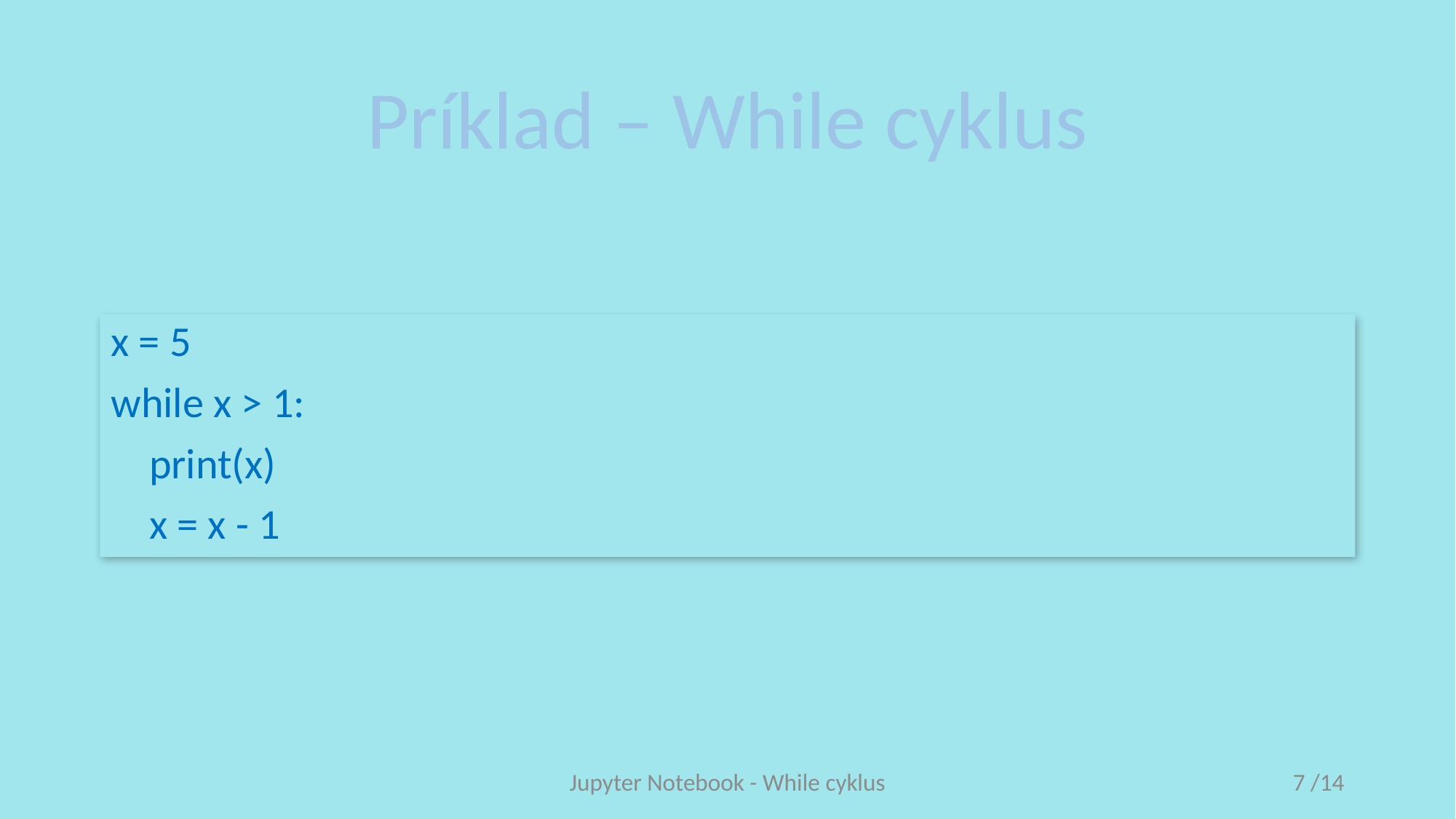

# Príklad – While cyklus
x = 5
while x > 1:
    print(x)
    x = x - 1
Jupyter Notebook - While cyklus
7 /14